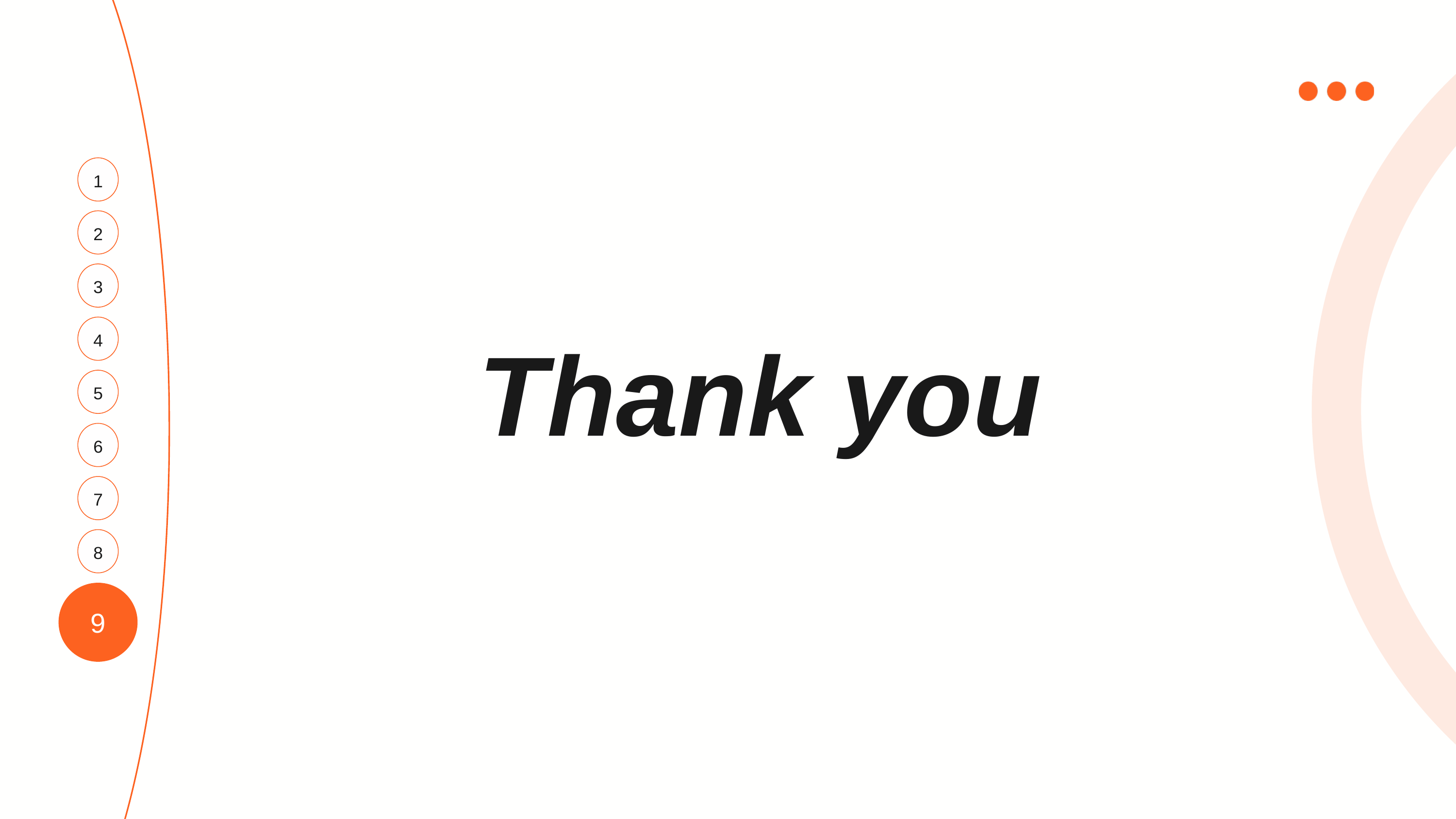

1

2

3

4
Thank you

5

6

7

8

9